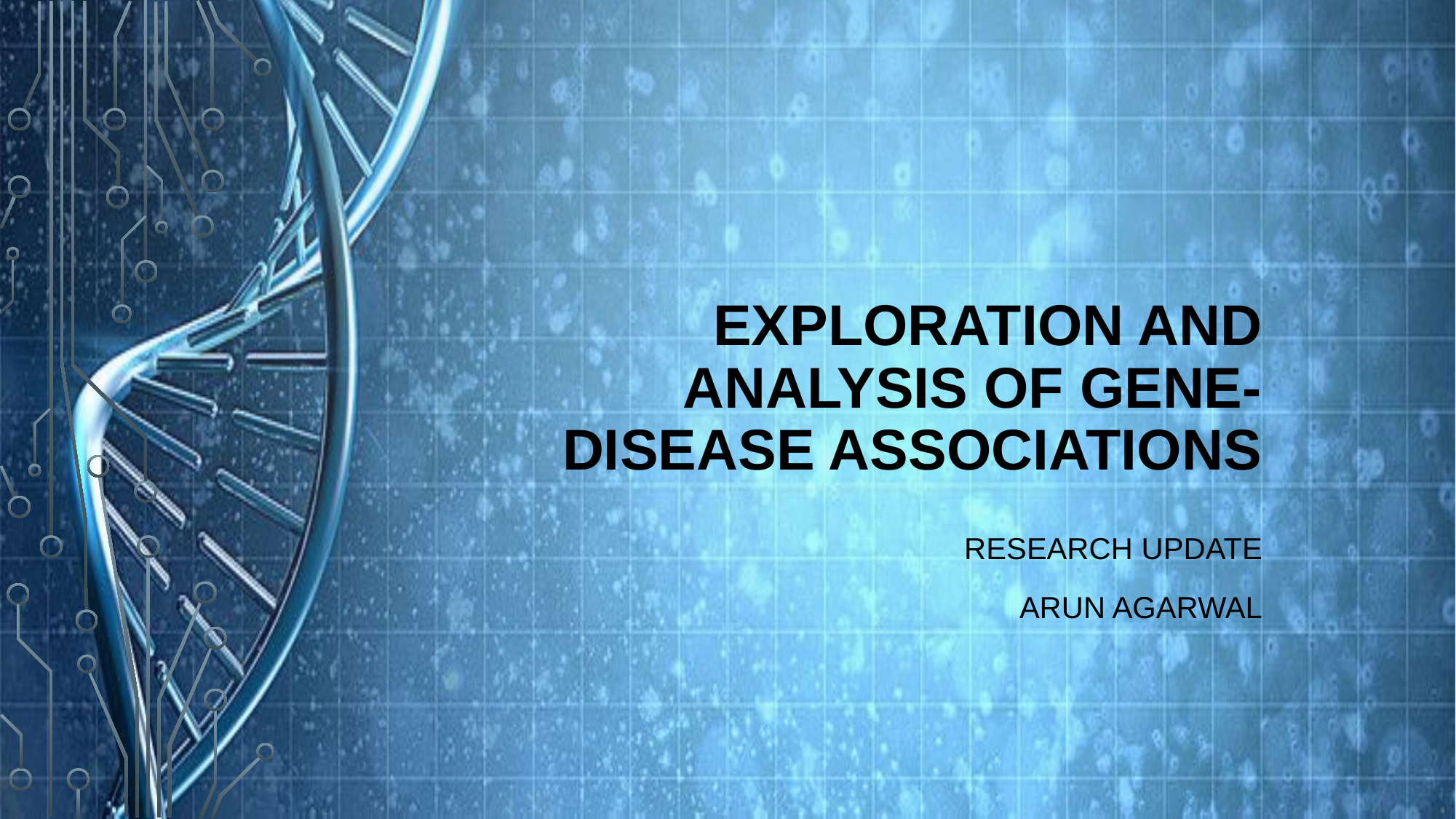

# Exploration and Analysis of Gene-Disease Associations
RESEARCH UPDATE
ARUN AGARWAL